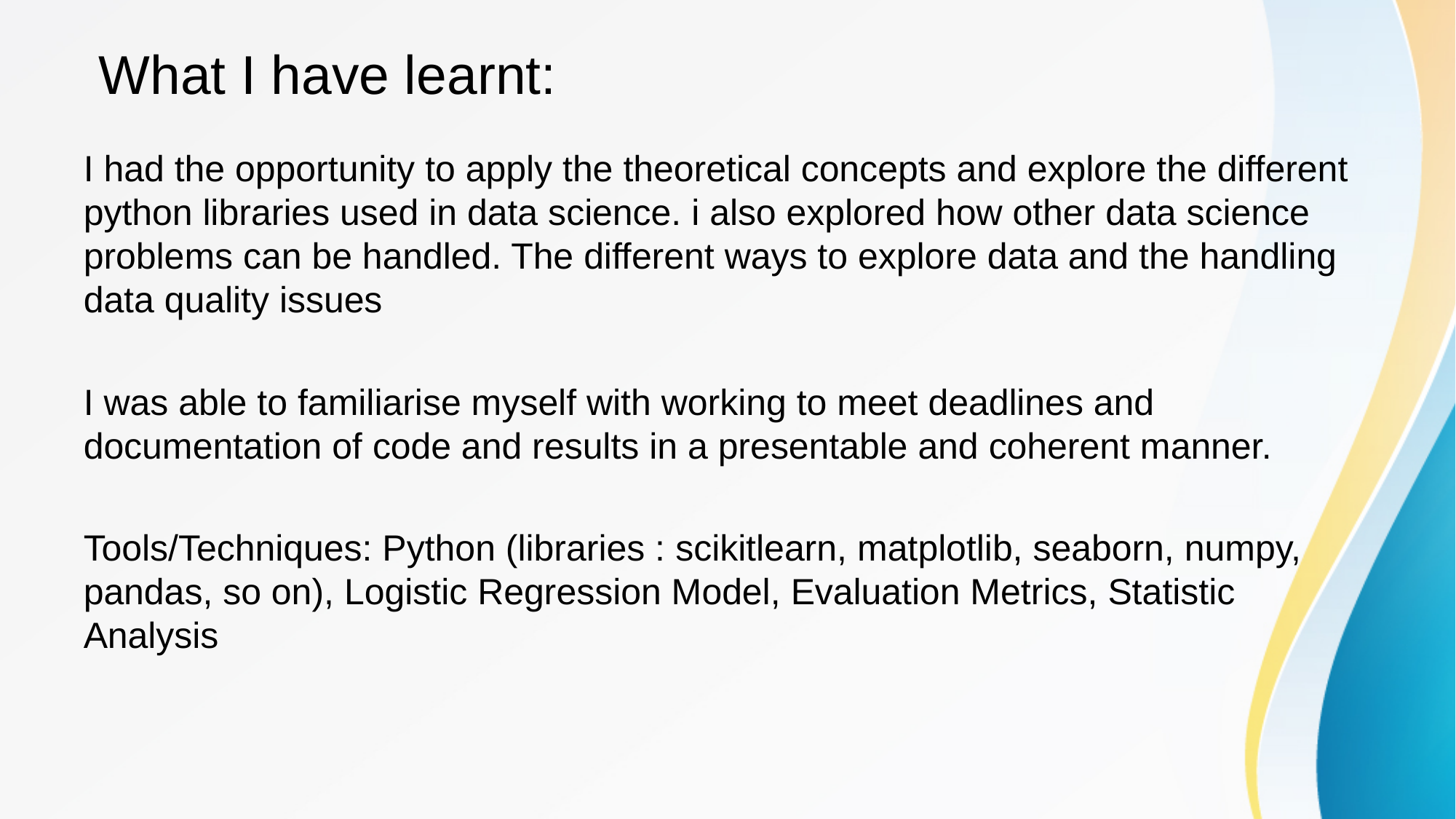

What I have learnt:
I had the opportunity to apply the theoretical concepts and explore the different python libraries used in data science. i also explored how other data science problems can be handled. The different ways to explore data and the handling data quality issues

I was able to familiarise myself with working to meet deadlines and documentation of code and results in a presentable and coherent manner.

Tools/Techniques: Python (libraries : scikitlearn, matplotlib, seaborn, numpy, pandas, so on), Logistic Regression Model, Evaluation Metrics, Statistic Analysis